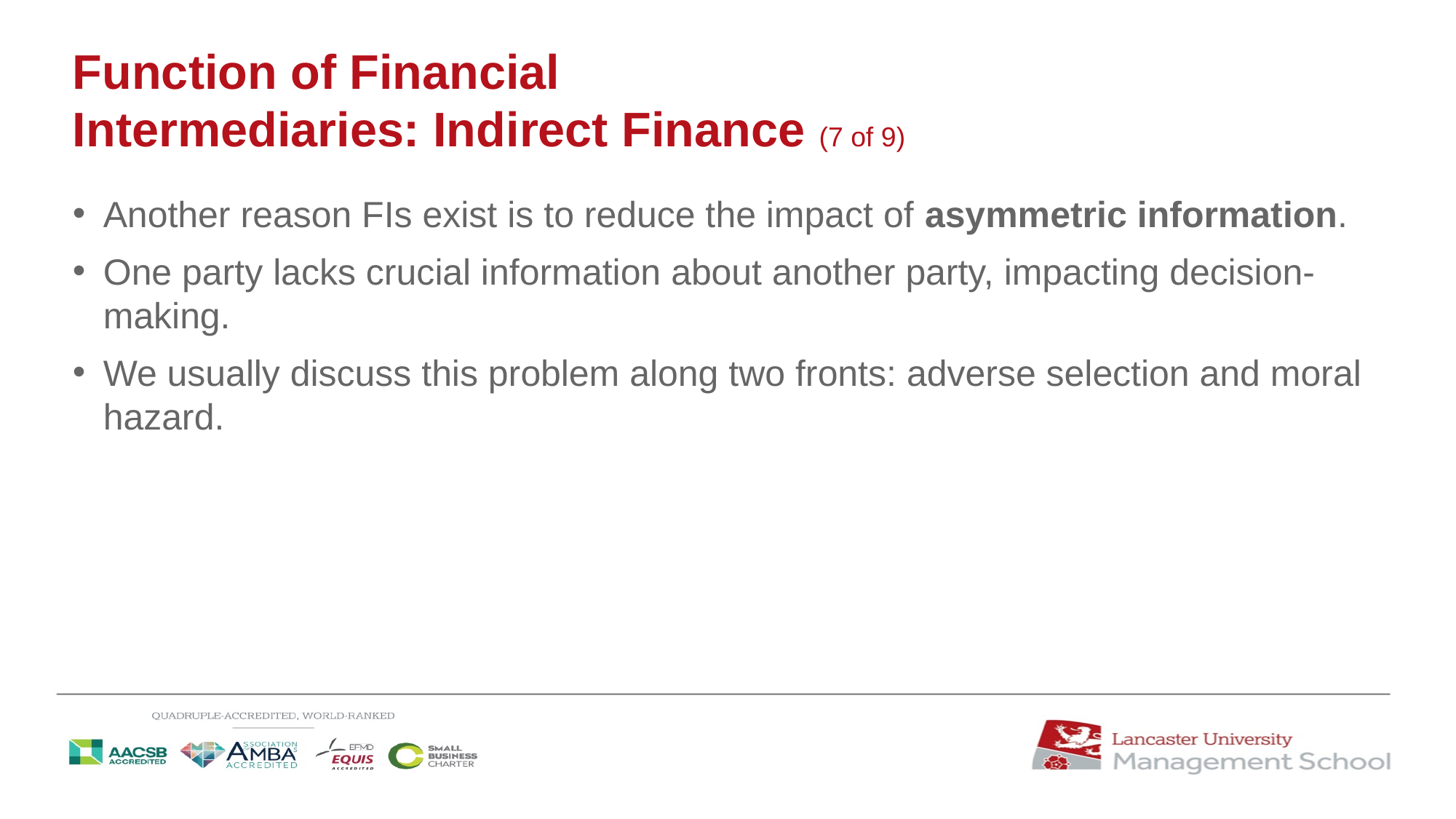

# Function of Financial Intermediaries: Indirect Finance (7 of 9)
Another reason FIs exist is to reduce the impact of asymmetric information.
One party lacks crucial information about another party, impacting decision-making.
We usually discuss this problem along two fronts: adverse selection and moral hazard.